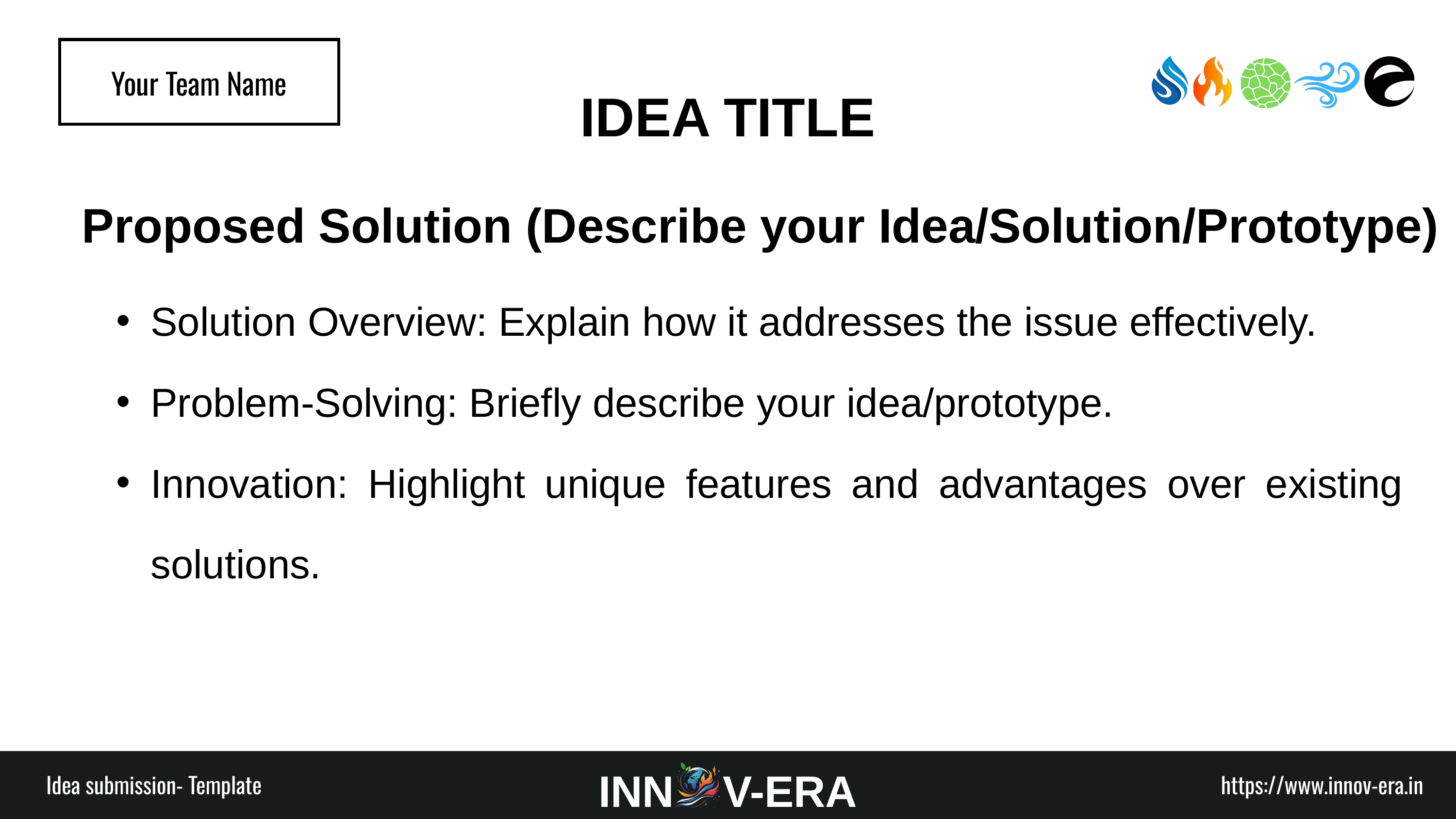

Your Team Name

IDEA TITLE
Proposed Solution (Describe your Idea/Solution/Prototype)
Solution Overview: Explain how it addresses the issue effectively.
Problem-Solving: Briefly describe your idea/prototype.
Innovation: Highlight unique features and advantages over existing solutions.

INN    V-ERA

Idea submission- Template
https://www.innov-era.in